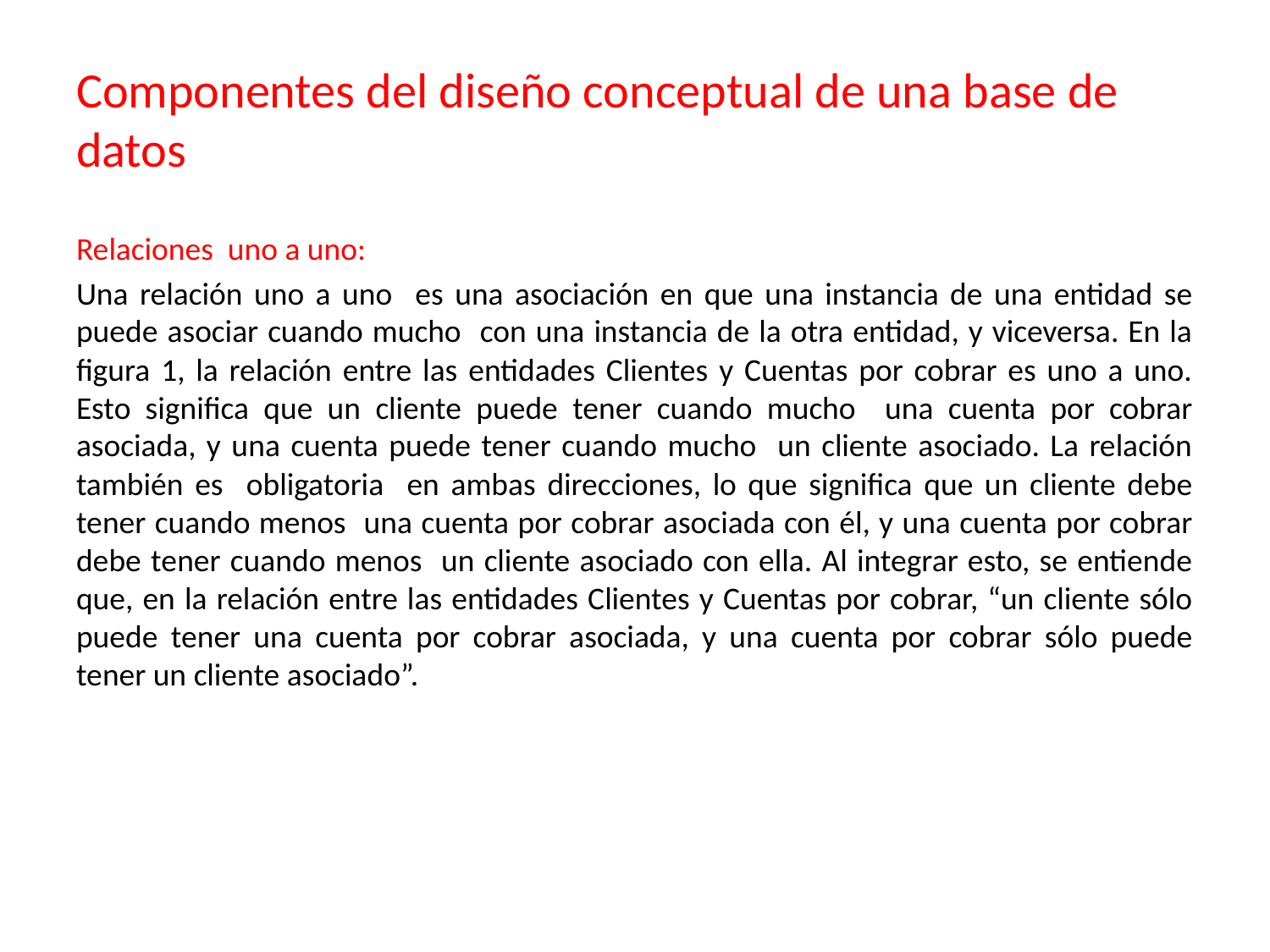

# Componentes del diseño conceptual de una base de datos
Relaciones  uno a uno:
Una relación uno a uno  es una asociación en que una instancia de una entidad se puede asociar cuando mucho  con una instancia de la otra entidad, y viceversa. En la figura 1, la relación entre las entidades Clientes y Cuentas por cobrar es uno a uno. Esto significa que un cliente puede tener cuando mucho  una cuenta por cobrar asociada, y una cuenta puede tener cuando mucho  un cliente asociado. La relación también es  obligatoria  en ambas direcciones, lo que significa que un cliente debe tener cuando menos  una cuenta por cobrar asociada con él, y una cuenta por cobrar debe tener cuando menos  un cliente asociado con ella. Al integrar esto, se entiende que, en la relación entre las entidades Clientes y Cuentas por cobrar, “un cliente sólo puede tener una cuenta por cobrar asociada, y una cuenta por cobrar sólo puede tener un cliente asociado”.